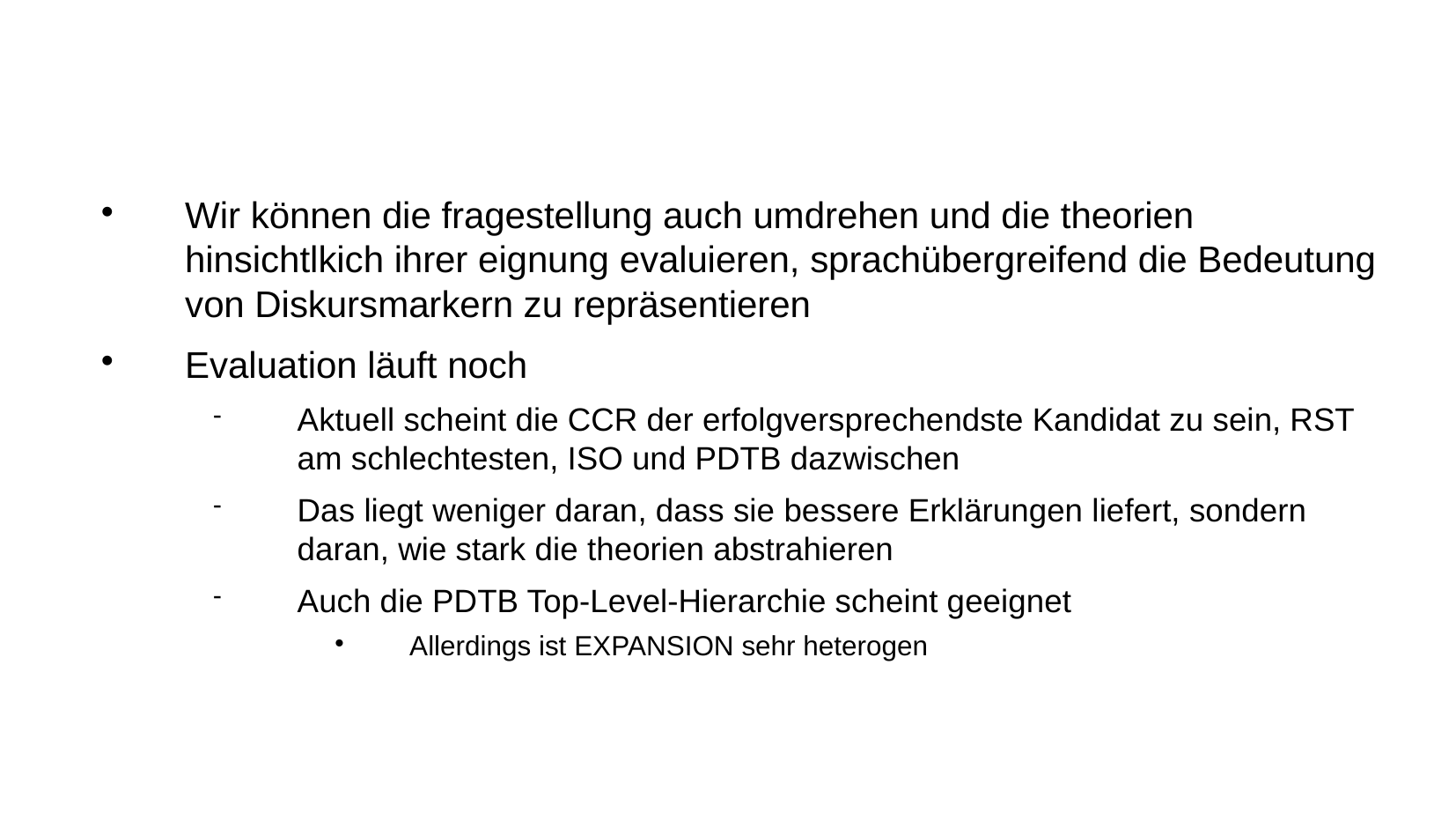

Wir können die fragestellung auch umdrehen und die theorien hinsichtlkich ihrer eignung evaluieren, sprachübergreifend die Bedeutung von Diskursmarkern zu repräsentieren
Evaluation läuft noch
Aktuell scheint die CCR der erfolgversprechendste Kandidat zu sein, RST am schlechtesten, ISO und PDTB dazwischen
Das liegt weniger daran, dass sie bessere Erklärungen liefert, sondern daran, wie stark die theorien abstrahieren
Auch die PDTB Top-Level-Hierarchie scheint geeignet
Allerdings ist EXPANSION sehr heterogen